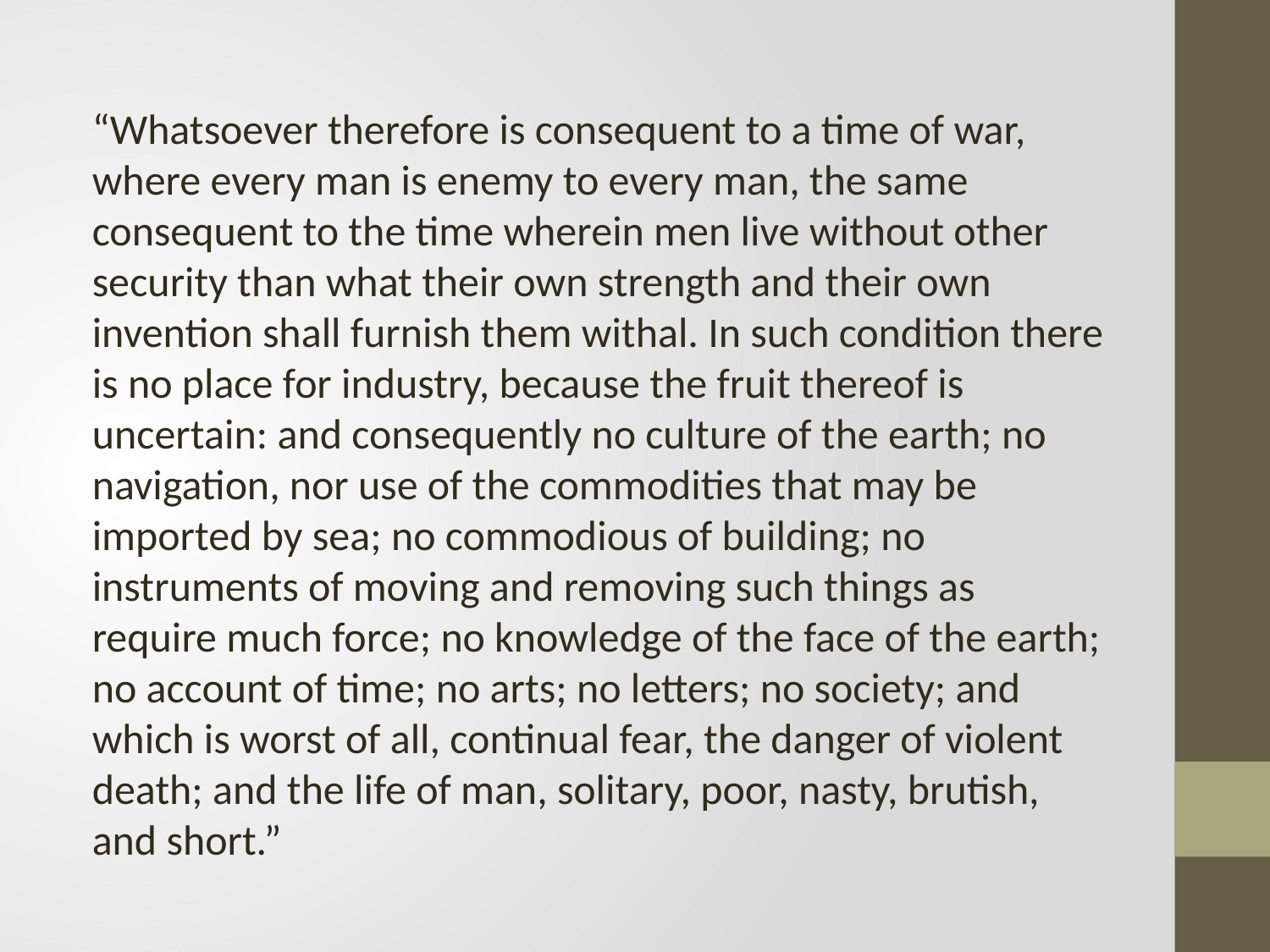

#
“Whatsoever therefore is consequent to a time of war, where every man is enemy to every man, the same consequent to the time wherein men live without other security than what their own strength and their own invention shall furnish them withal. In such condition there is no place for industry, because the fruit thereof is uncertain: and consequently no culture of the earth; no navigation, nor use of the commodities that may be imported by sea; no commodious of building; no instruments of moving and removing such things as require much force; no knowledge of the face of the earth; no account of time; no arts; no letters; no society; and which is worst of all, continual fear, the danger of violent death; and the life of man, solitary, poor, nasty, brutish, and short.”